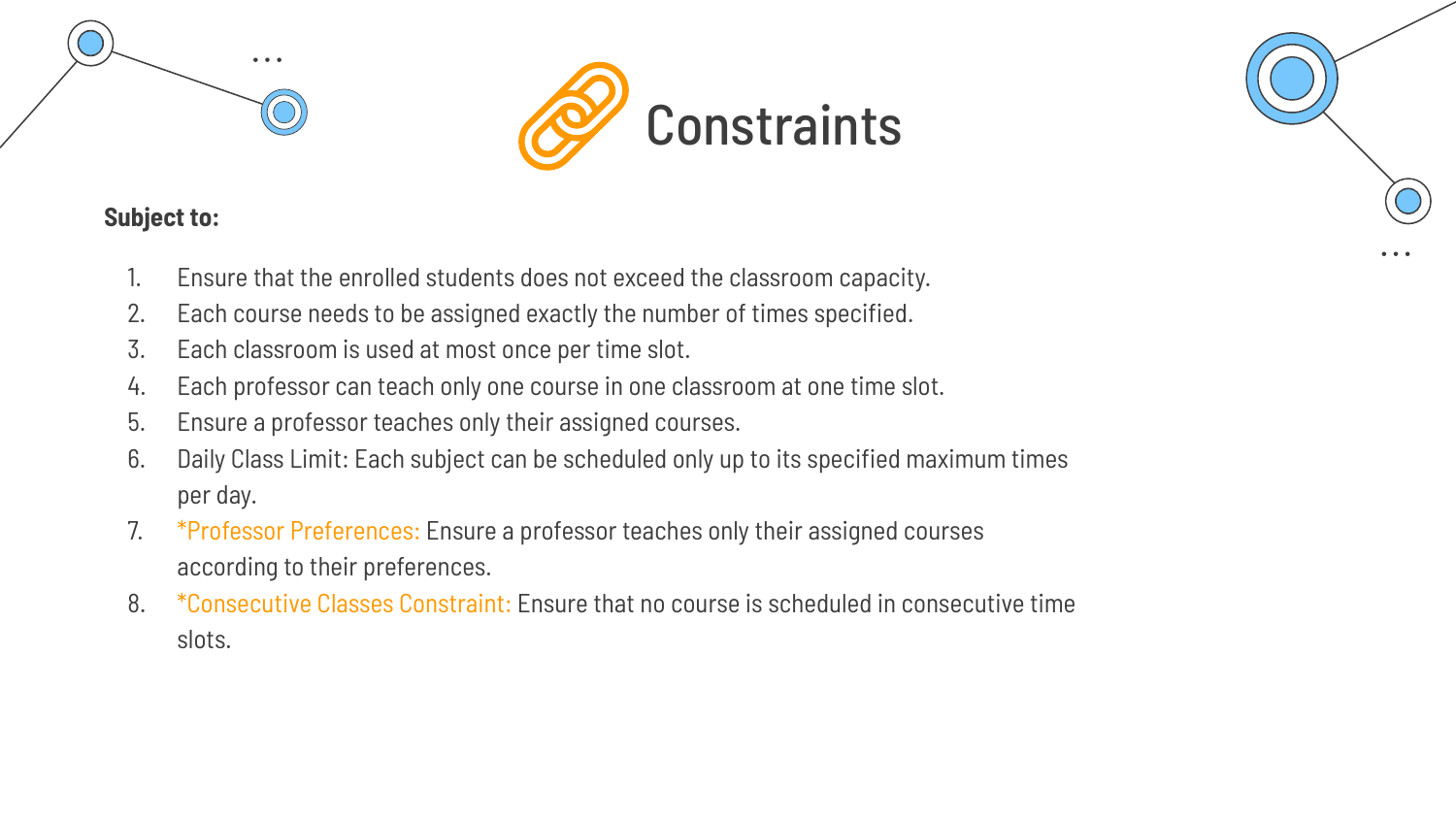

Constraints
Subject to:
Ensure that the enrolled students does not exceed the classroom capacity.
Each course needs to be assigned exactly the number of times specified.
Each classroom is used at most once per time slot.
Each professor can teach only one course in one classroom at one time slot.
Ensure a professor teaches only their assigned courses.
Daily Class Limit: Each subject can be scheduled only up to its specified maximum times per day.
*Professor Preferences: Ensure a professor teaches only their assigned courses according to their preferences.
*Consecutive Classes Constraint: Ensure that no course is scheduled in consecutive time slots.